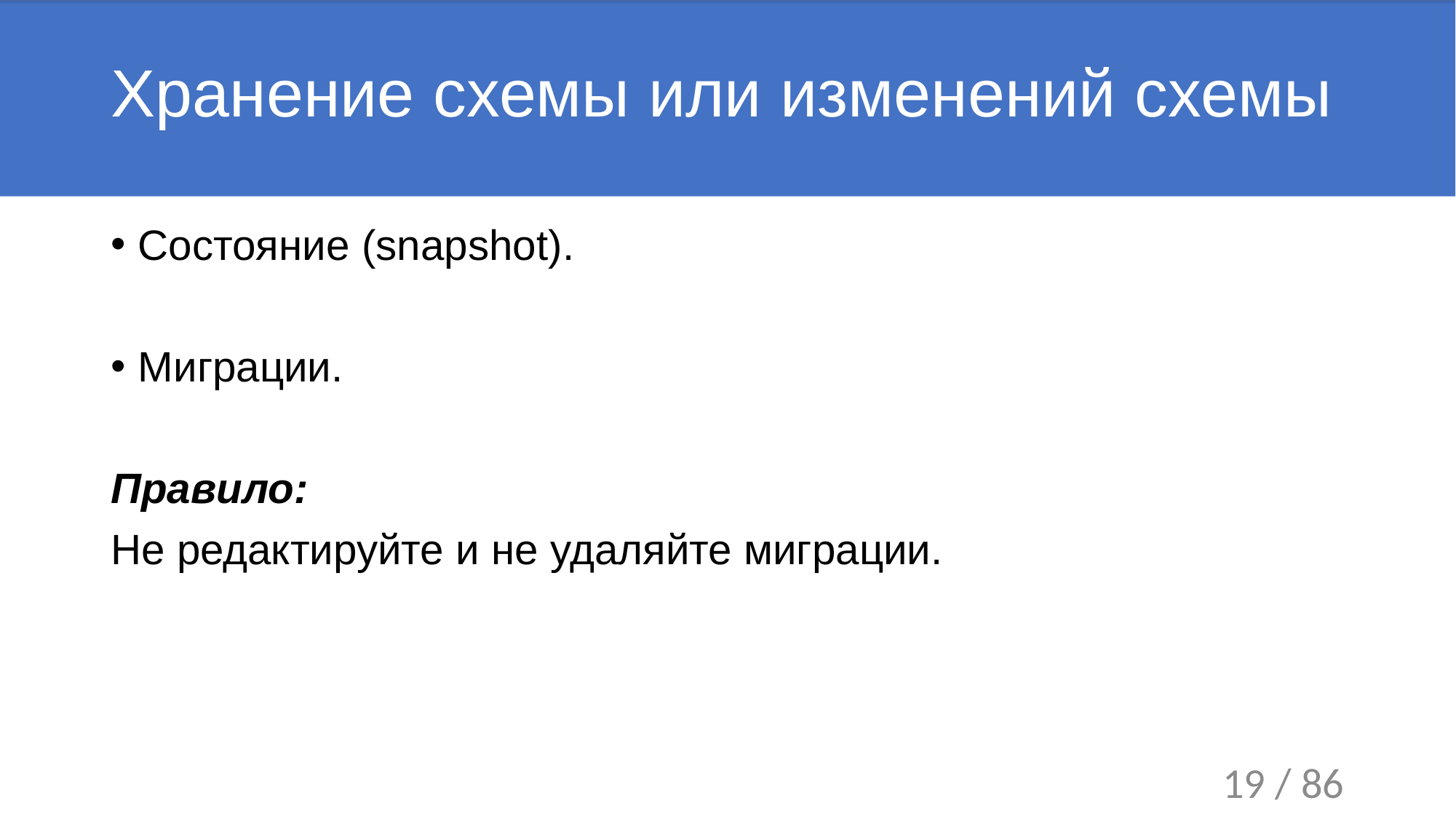

# Хранение схемы или изменений схемы
Состояние (snapshot).

Миграции.

Правило:
Не редактируйте и не удаляйте миграции.
19